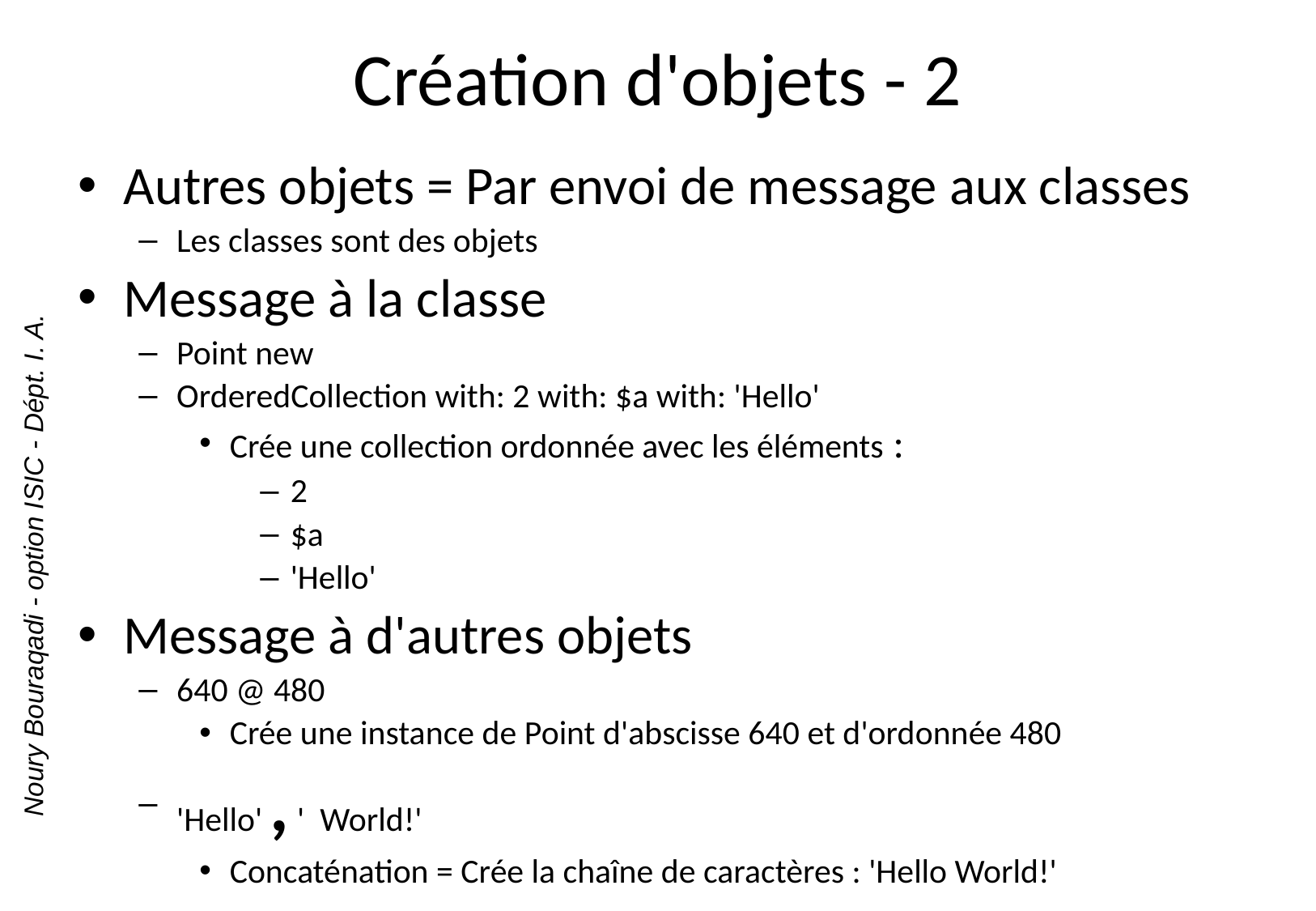

# Création d'objets - 2
Autres objets = Par envoi de message aux classes
Les classes sont des objets
Message à la classe
Point new
OrderedCollection with: 2 with: $a with: 'Hello'
Crée une collection ordonnée avec les éléments :
2
$a
'Hello'
Message à d'autres objets
640 @ 480
Crée une instance de Point d'abscisse 640 et d'ordonnée 480
'Hello' , '  World!'
Concaténation = Crée la chaîne de caractères : 'Hello World!'